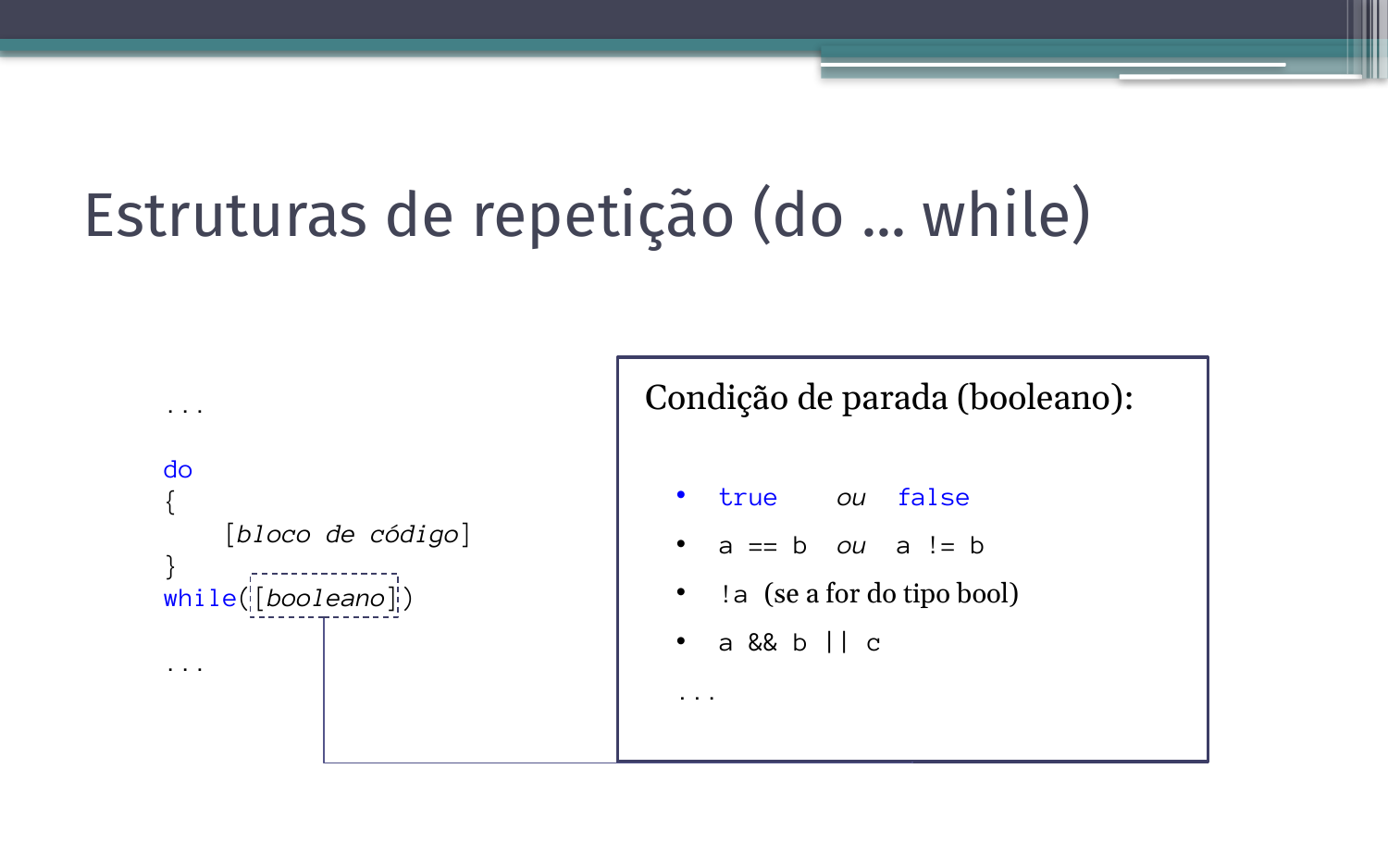

# Estruturas de repetição (do ... while)

Condição de parada (booleano):
...

do
{
    [bloco de código]
}
while([booleano])

...

true    ou  false
a == b  ou  a != b
!a (se a for do tipo bool)
a && b || c
...